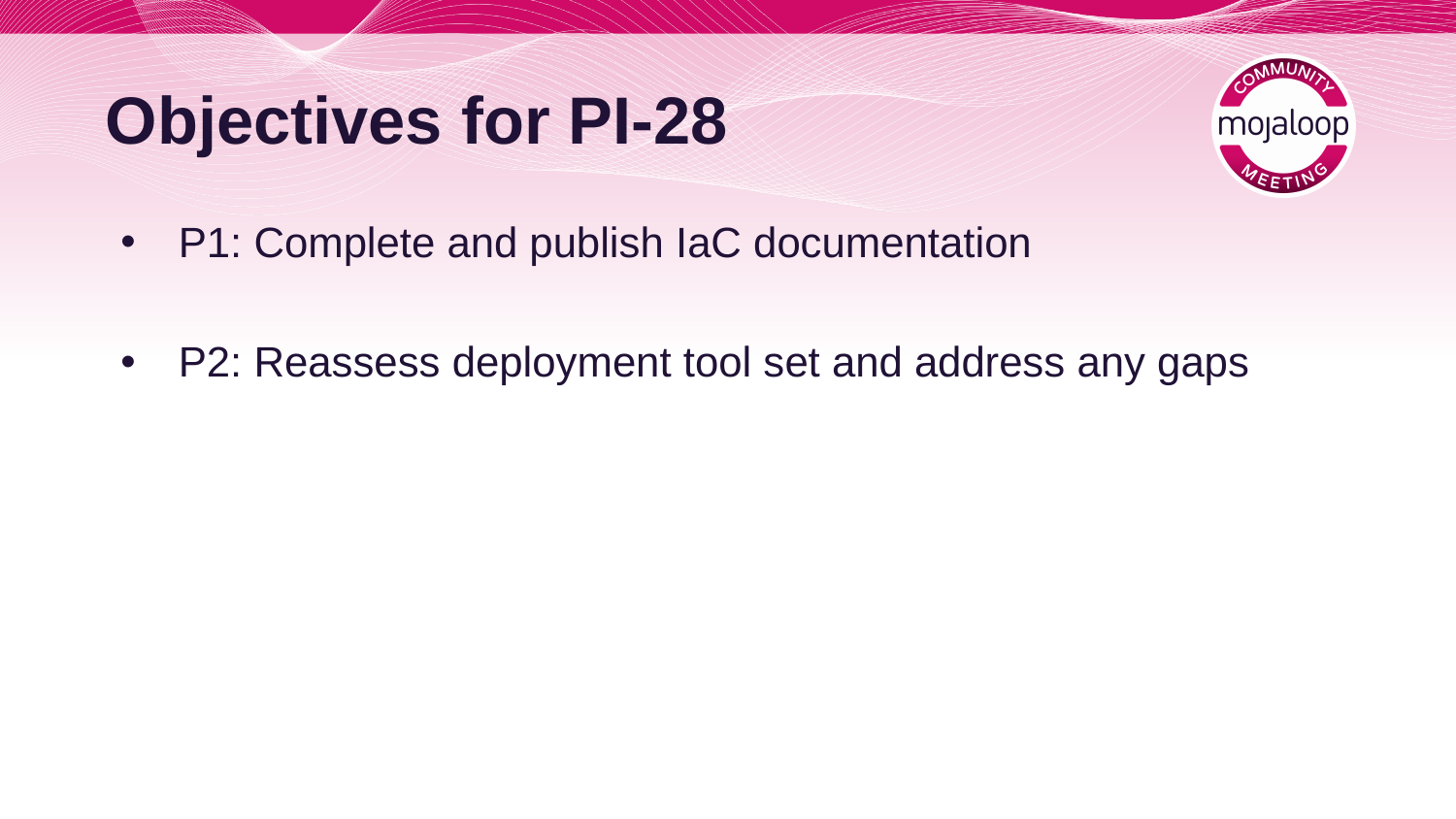

# Objectives for PI-28
P1: Complete and publish IaC documentation

P2: Reassess deployment tool set and address any gaps